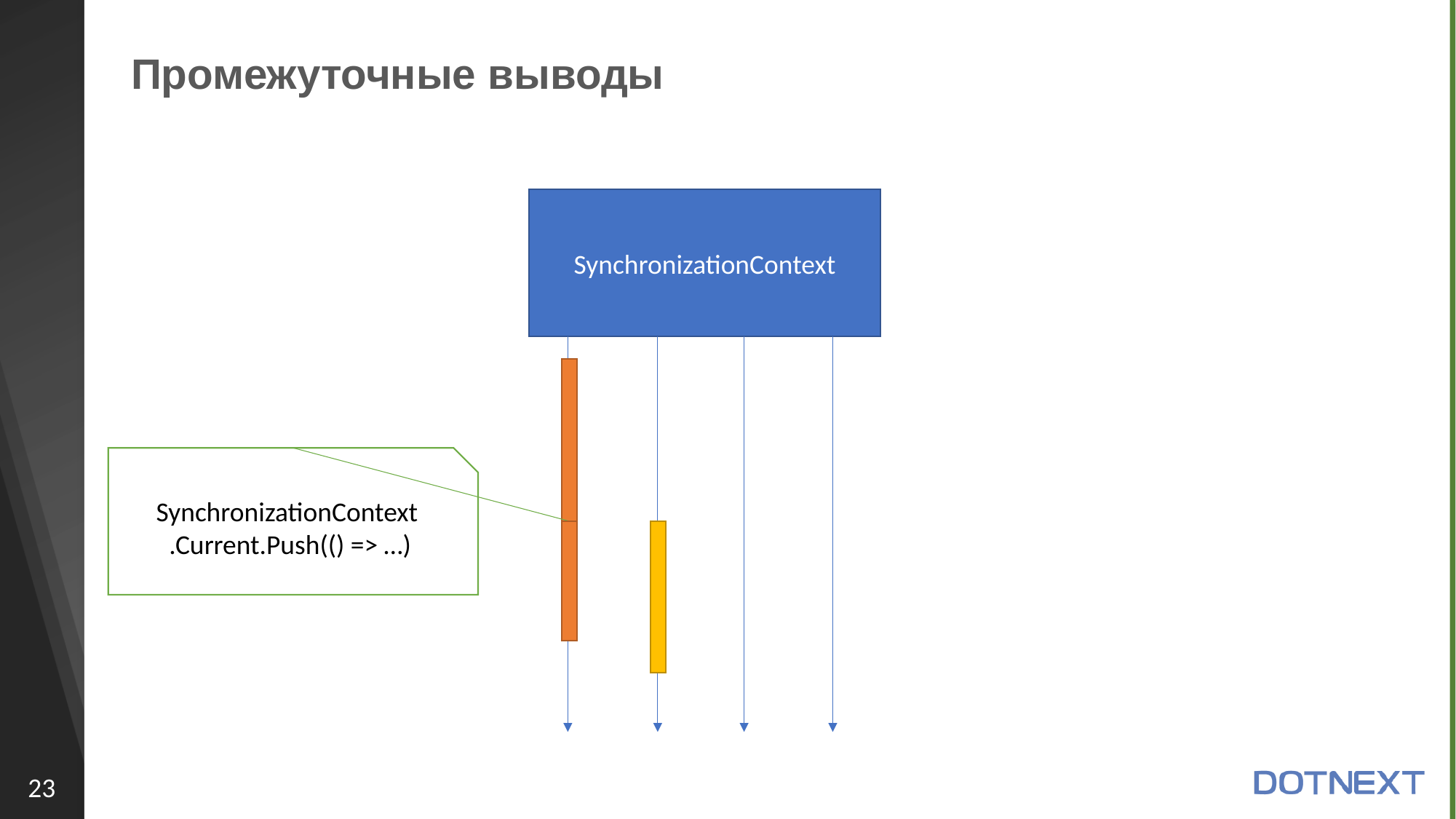

# Промежуточные выводы
SynchronizationContext

SynchronizationContext
 .Current.Push(() => …)